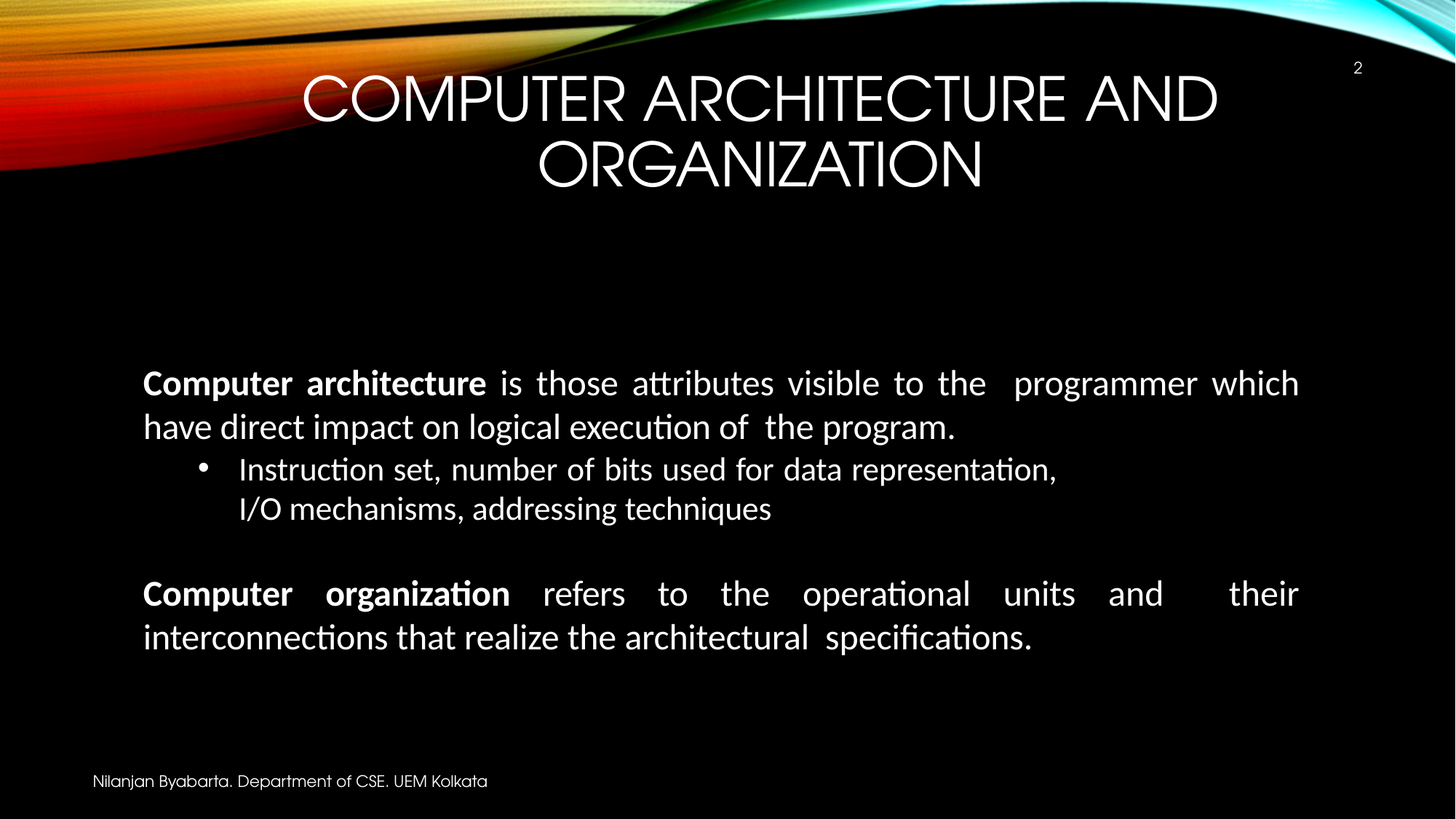

2
# COMPUTER Architecture and Organization
Computer architecture is those attributes visible to the  programmer which have direct impact on logical execution of  the program.
Instruction set, number of bits used for data representation,
I/O mechanisms, addressing techniques

Computer organization refers to the operational units and  their interconnections that realize the architectural  specifications.
Nilanjan Byabarta. Department of CSE. UEM Kolkata